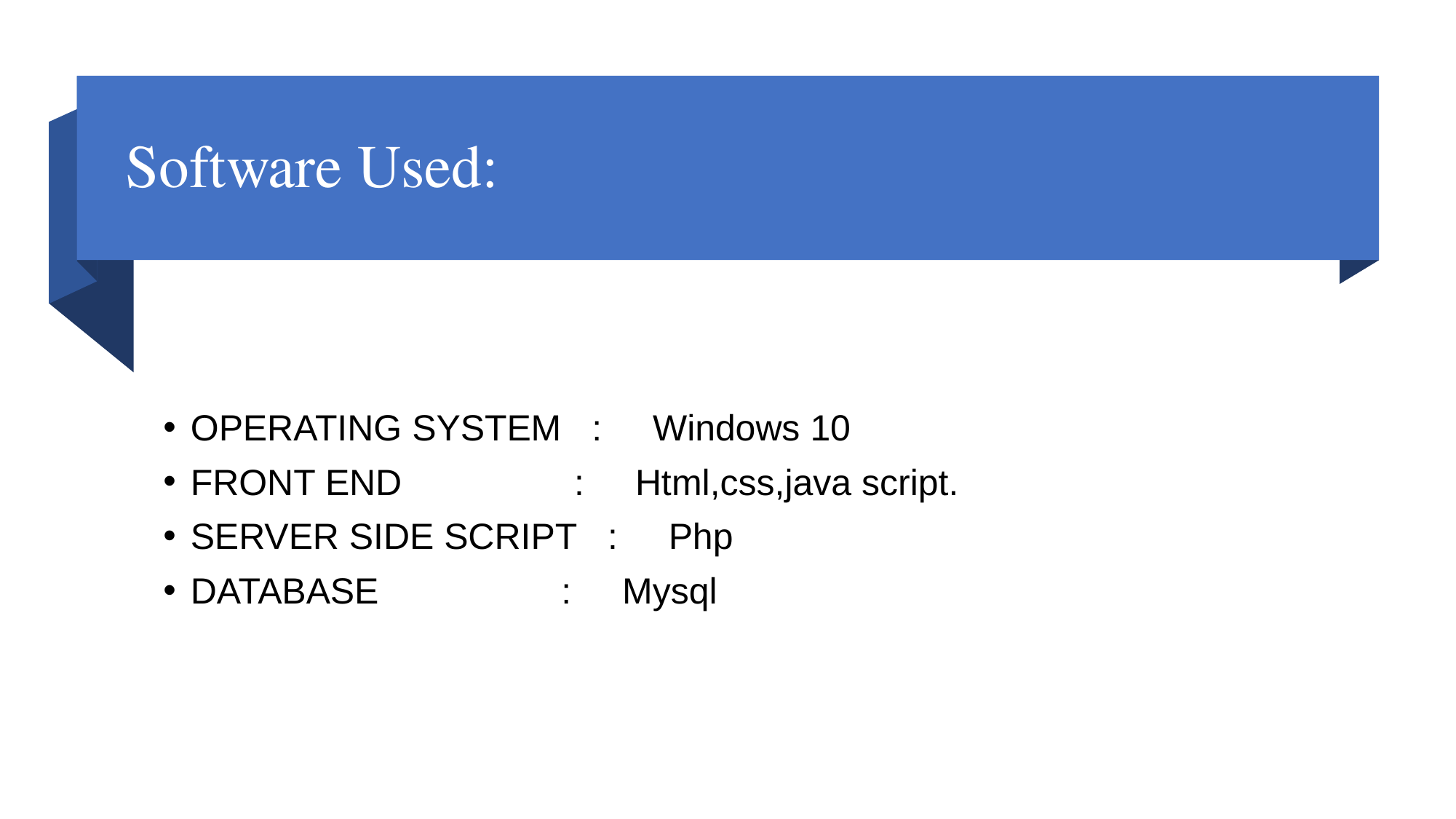

# Software Used:

OPERATING SYSTEM   :     Windows 10
FRONT END                 :     Html,css,java script.
SERVER SIDE SCRIPT   :     Php
DATABASE                  :     Mysql